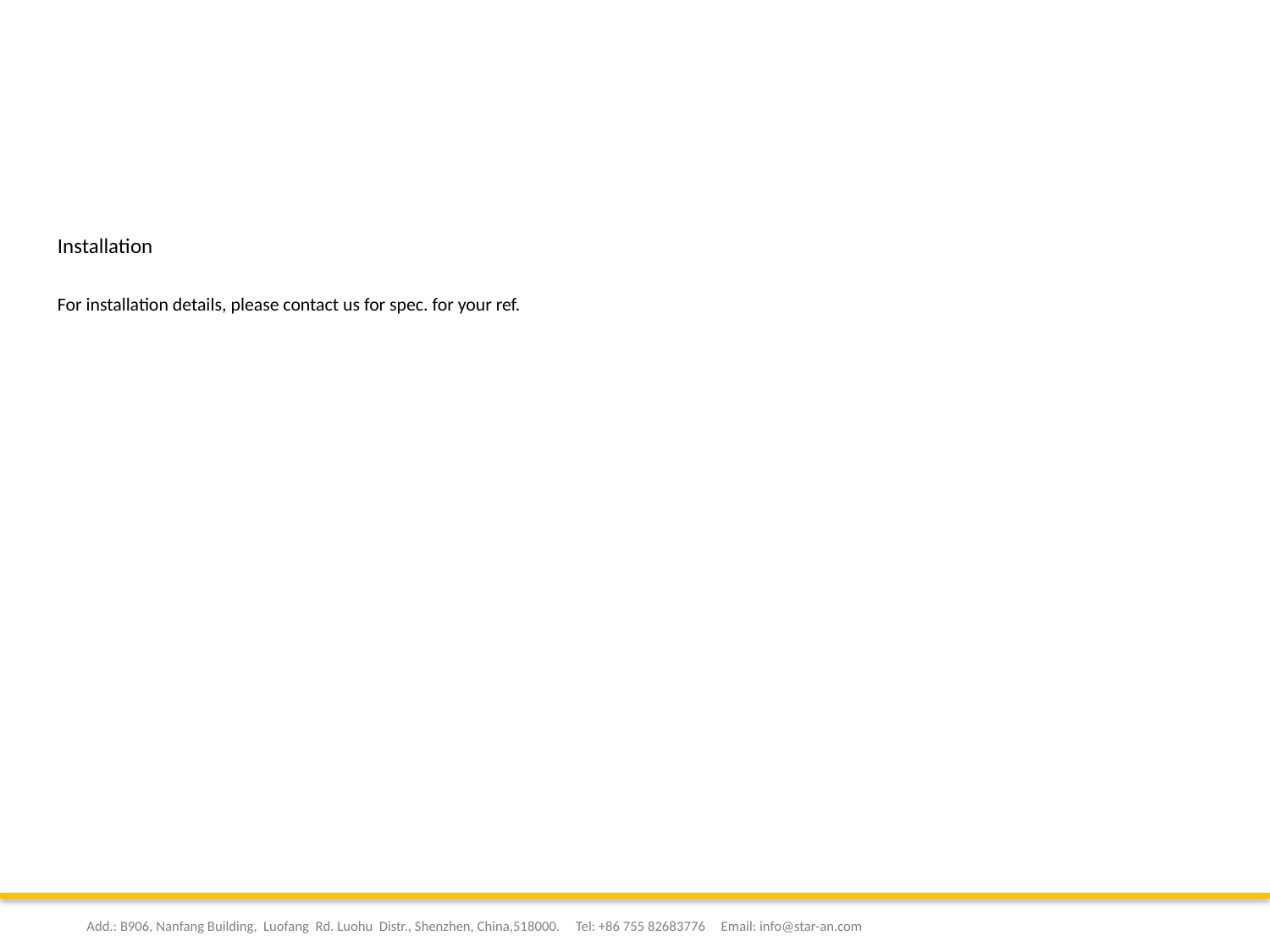

Installation
For installation details, please contact us for spec. for your ref.
Add.: B906, Nanfang Building,  Luofang  Rd. Luohu  Distr., Shenzhen, China,518000.     Tel: +86 755 82683776     Email: info@star-an.com